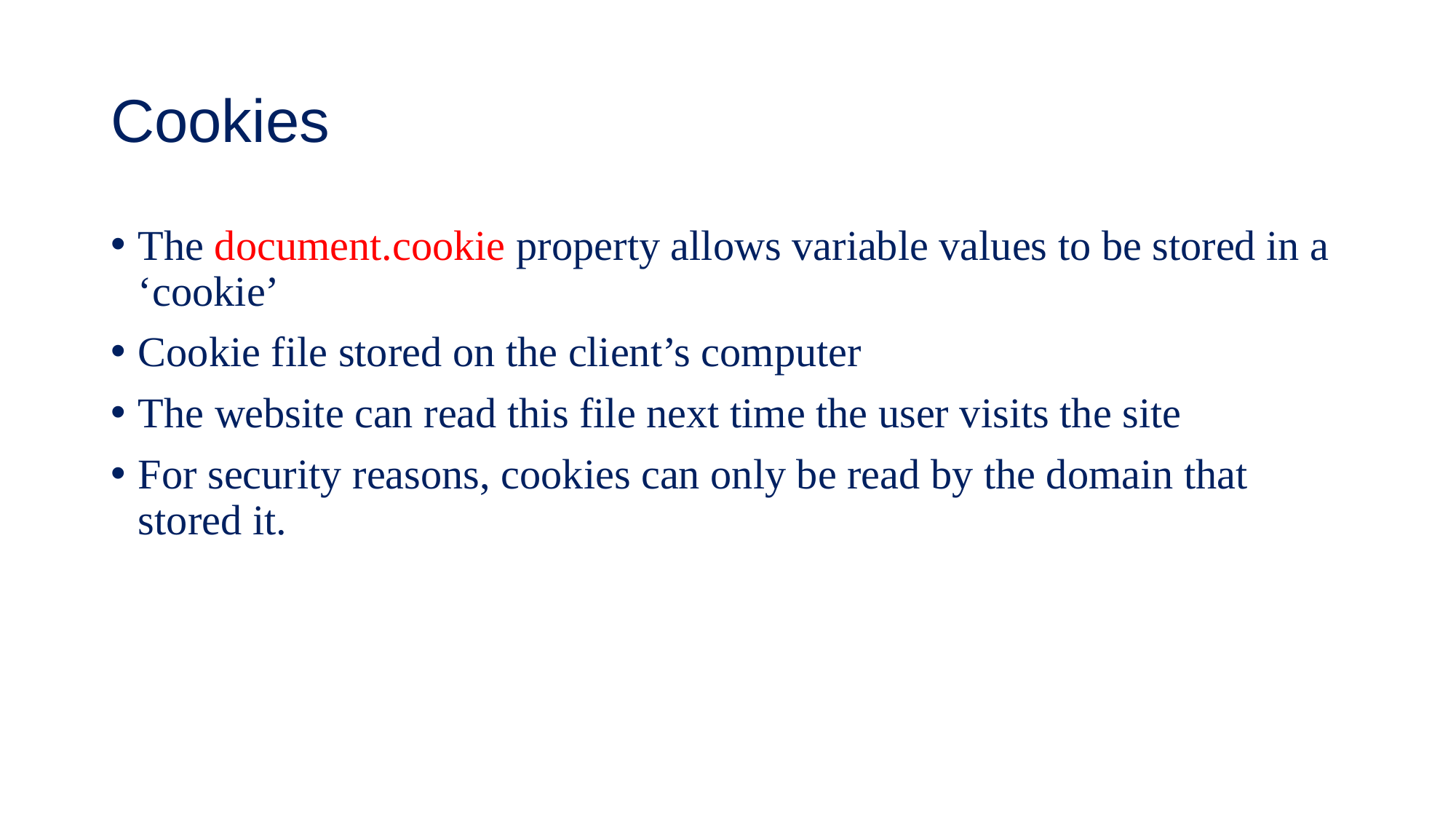

# Cookies
The document.cookie property allows variable values to be stored in a ‘cookie’
Cookie file stored on the client’s computer
The website can read this file next time the user visits the site
For security reasons, cookies can only be read by the domain that stored it.